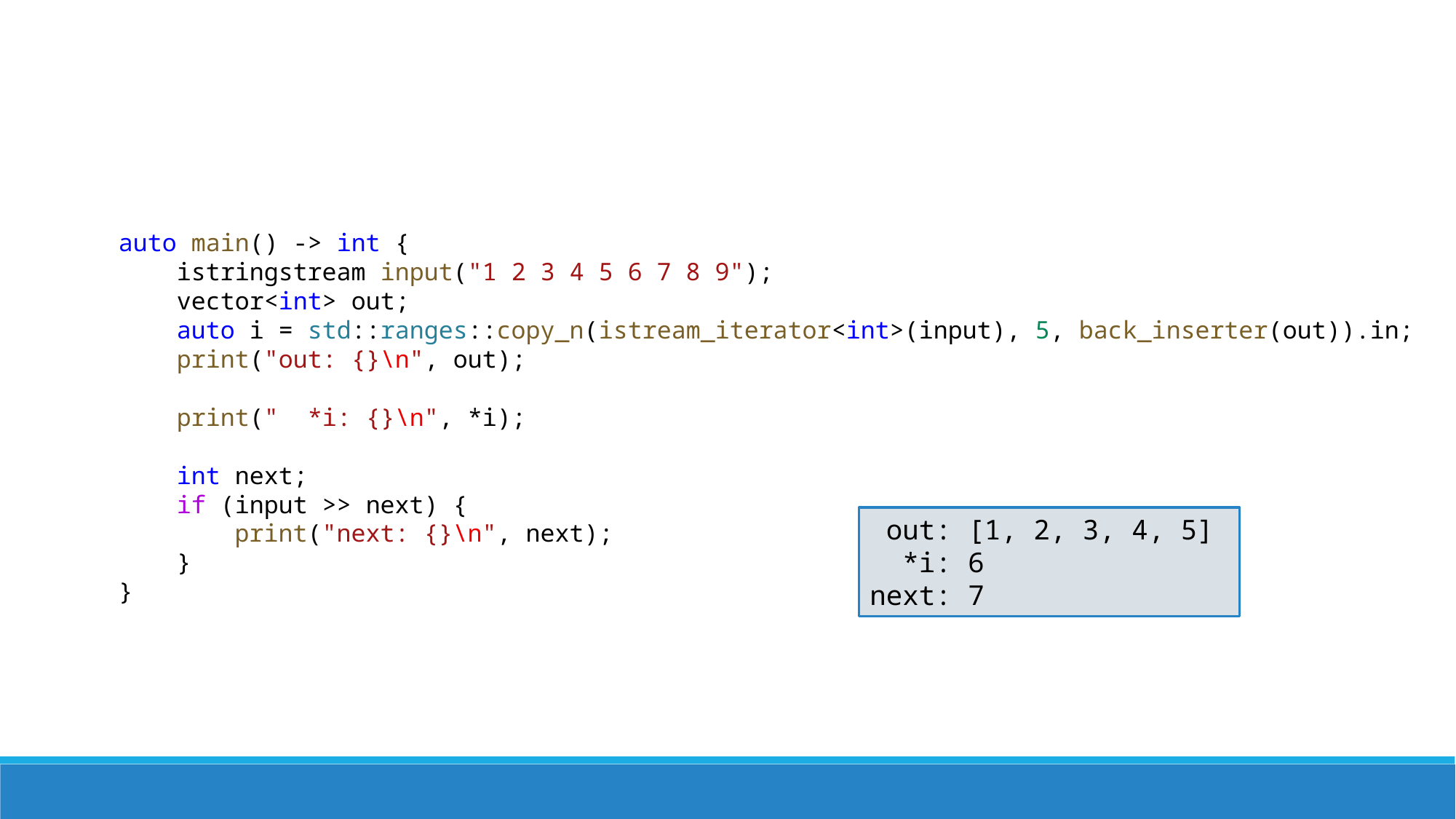

auto main() -> int {
    istringstream input("1 2 3 4 5 6 7 8 9");
    vector<int> out;
    auto i = std::ranges::copy_n(istream_iterator<int>(input), 5, back_inserter(out)).in;
    print("out: {}\n", out);
    print("  *i: {}\n", *i);
    int next;
    if (input >> next) {
        print("next: {}\n", next);
    }
}
 out: [1, 2, 3, 4, 5]
  *i: 6
next: 7